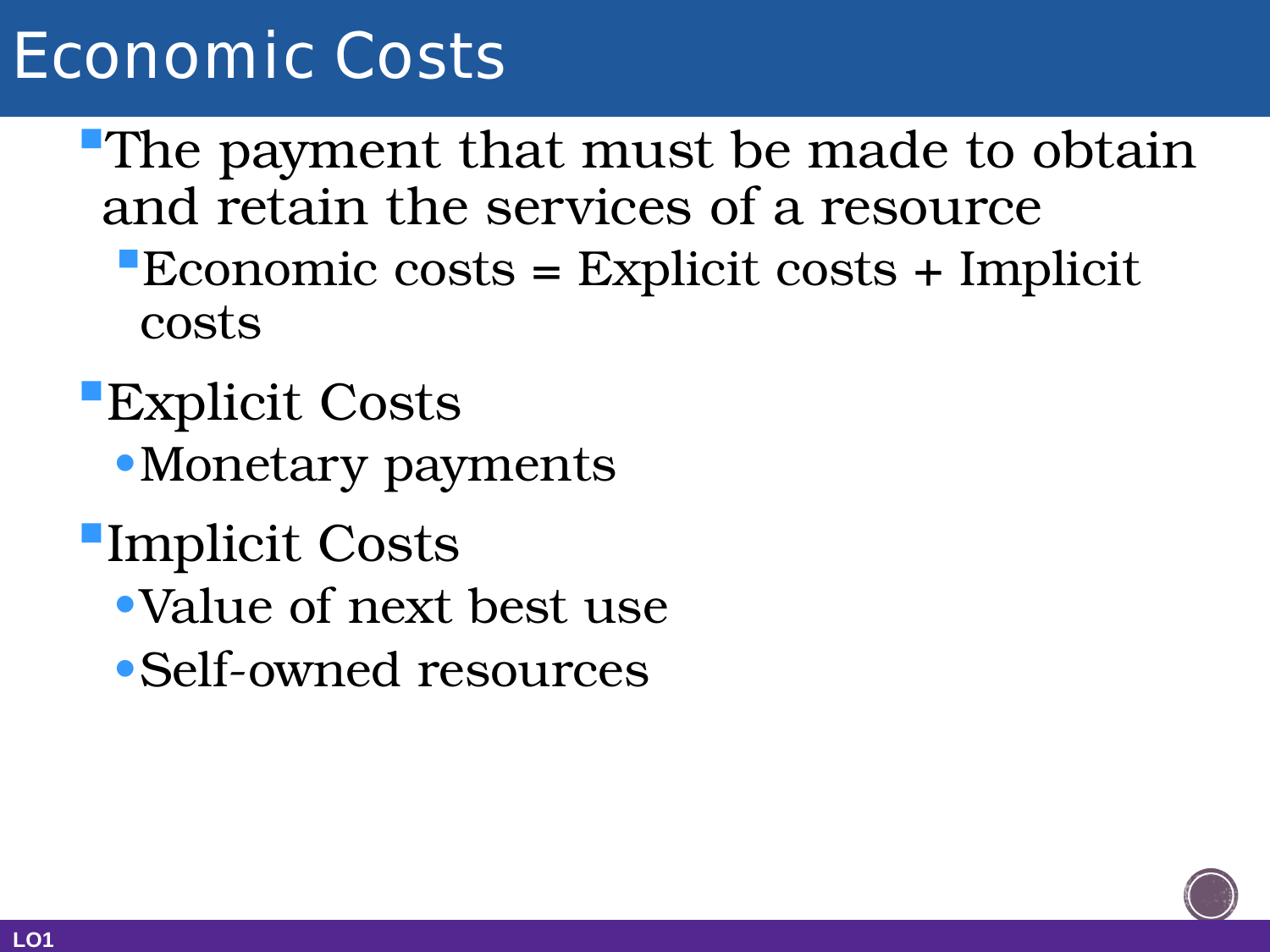

# Economic Costs
The payment that must be made to obtain and retain the services of a resource
Economic costs = Explicit costs + Implicit costs
Explicit Costs
Monetary payments
Implicit Costs
Value of next best use
Self-owned resources

LO1